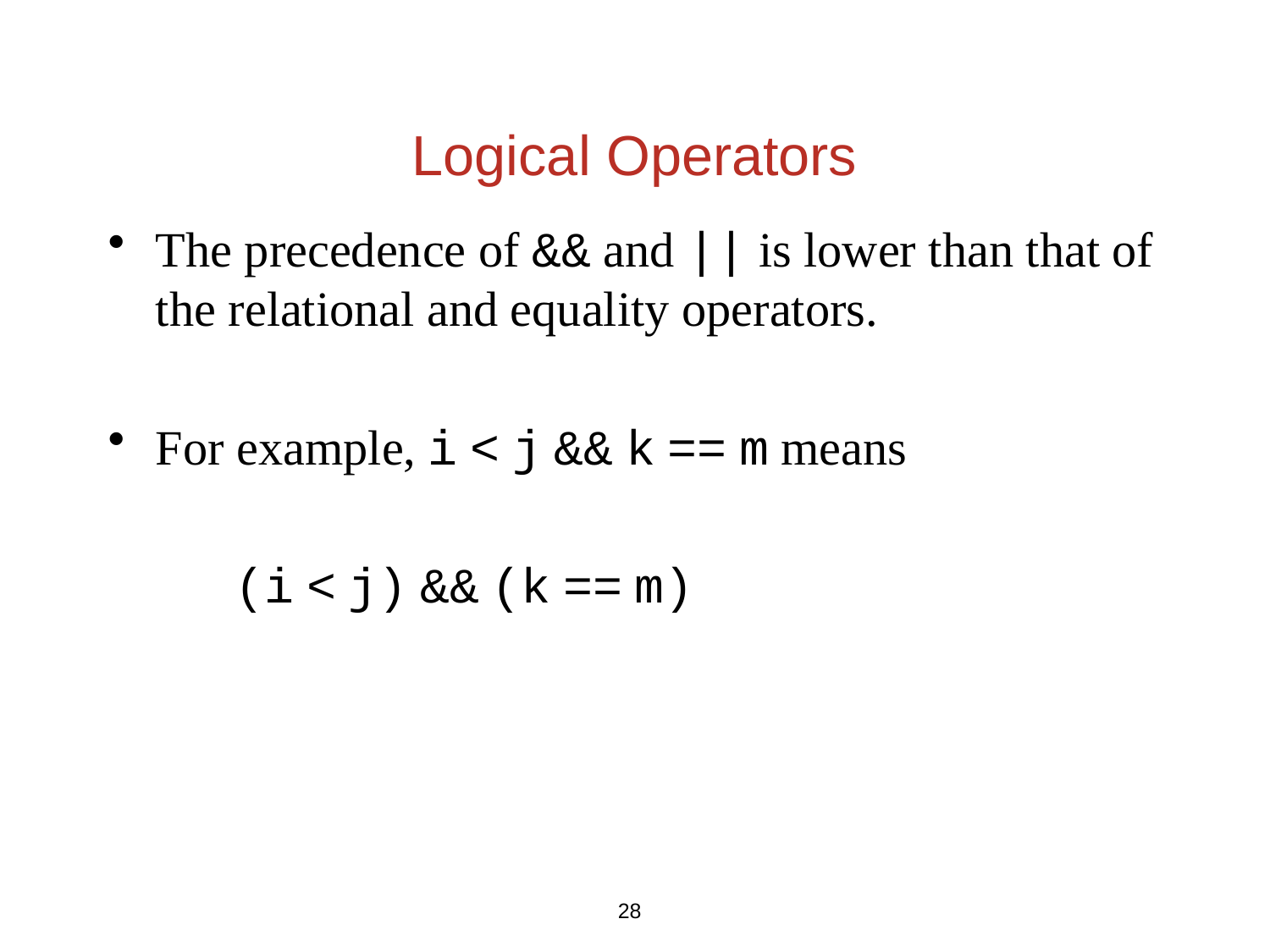

# Logical Operators
The precedence of && and || is lower than that of the relational and equality operators.

For example, i < j && k == m means

	(i < j) && (k == m)

28